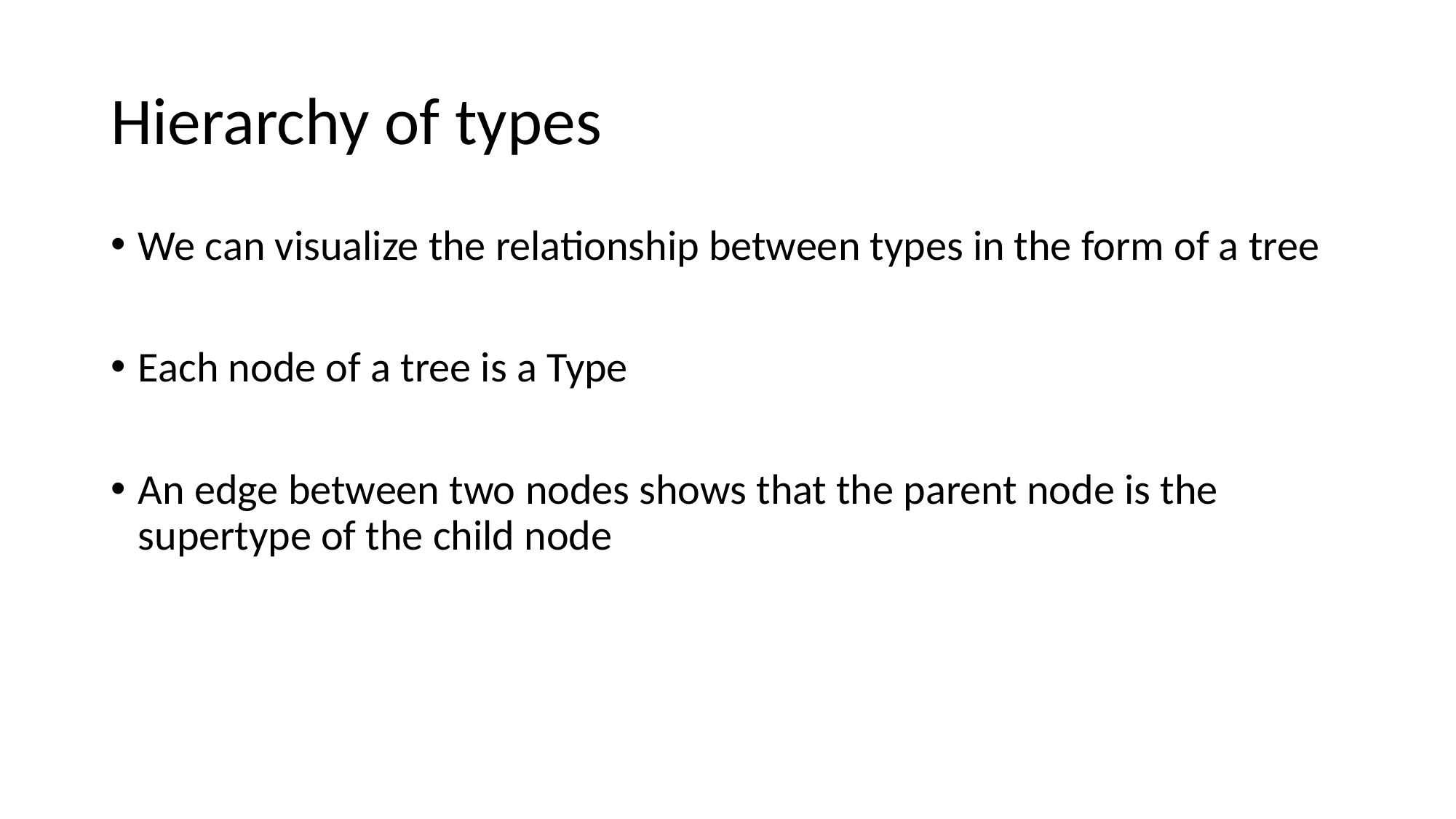

# Hierarchy of types
We can visualize the relationship between types in the form of a tree

Each node of a tree is a Type

An edge between two nodes shows that the parent node is the supertype of the child node